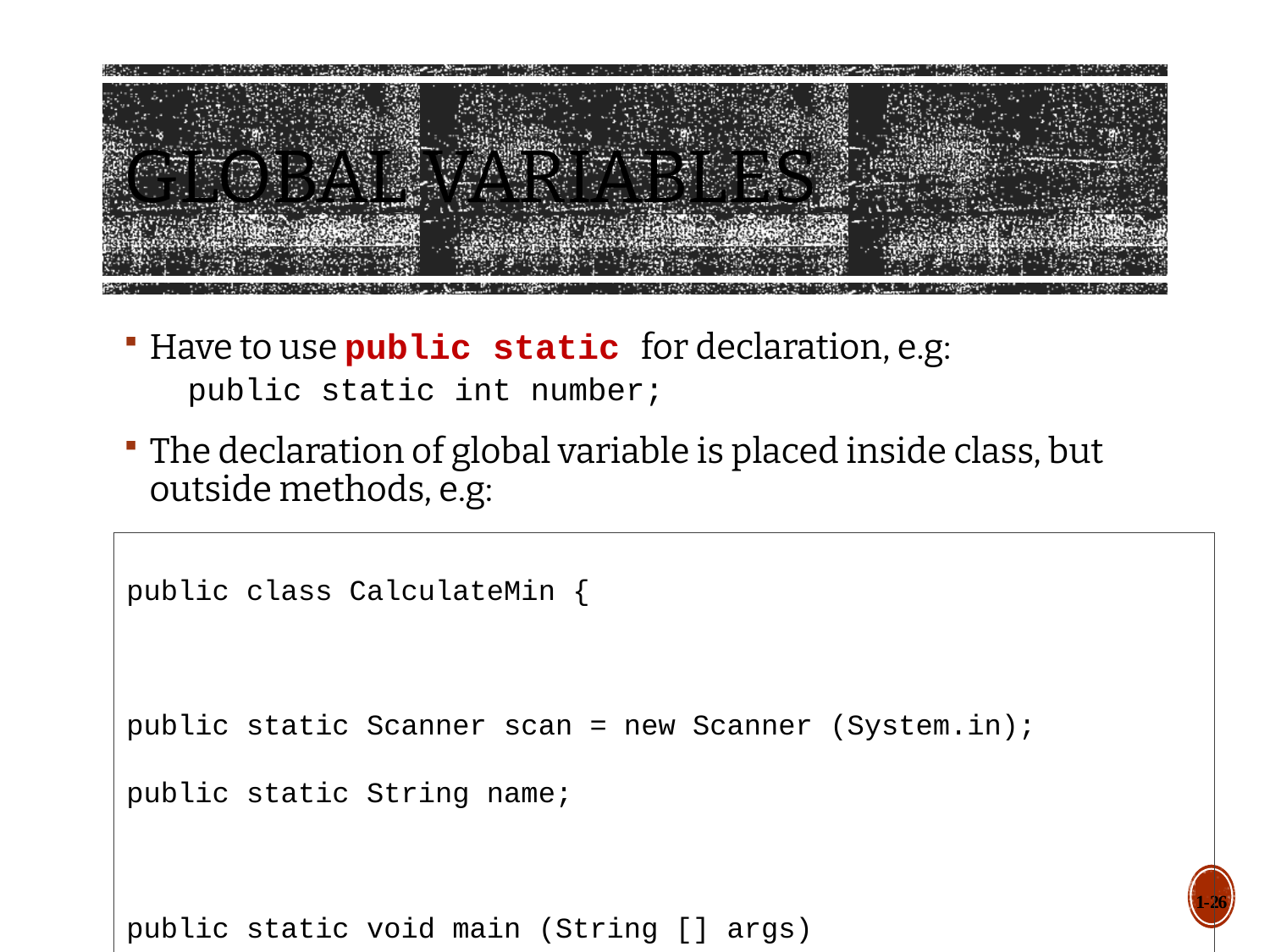

# Global Variables

Have to use public static for declaration, e.g:
public static int number;
The declaration of global variable is placed inside class, but outside methods, e.g:

public class CalculateMin {

public static Scanner scan = new Scanner (System.in);
public static String name;

public static void main (String [] args)
{...
 ...
}

1-26